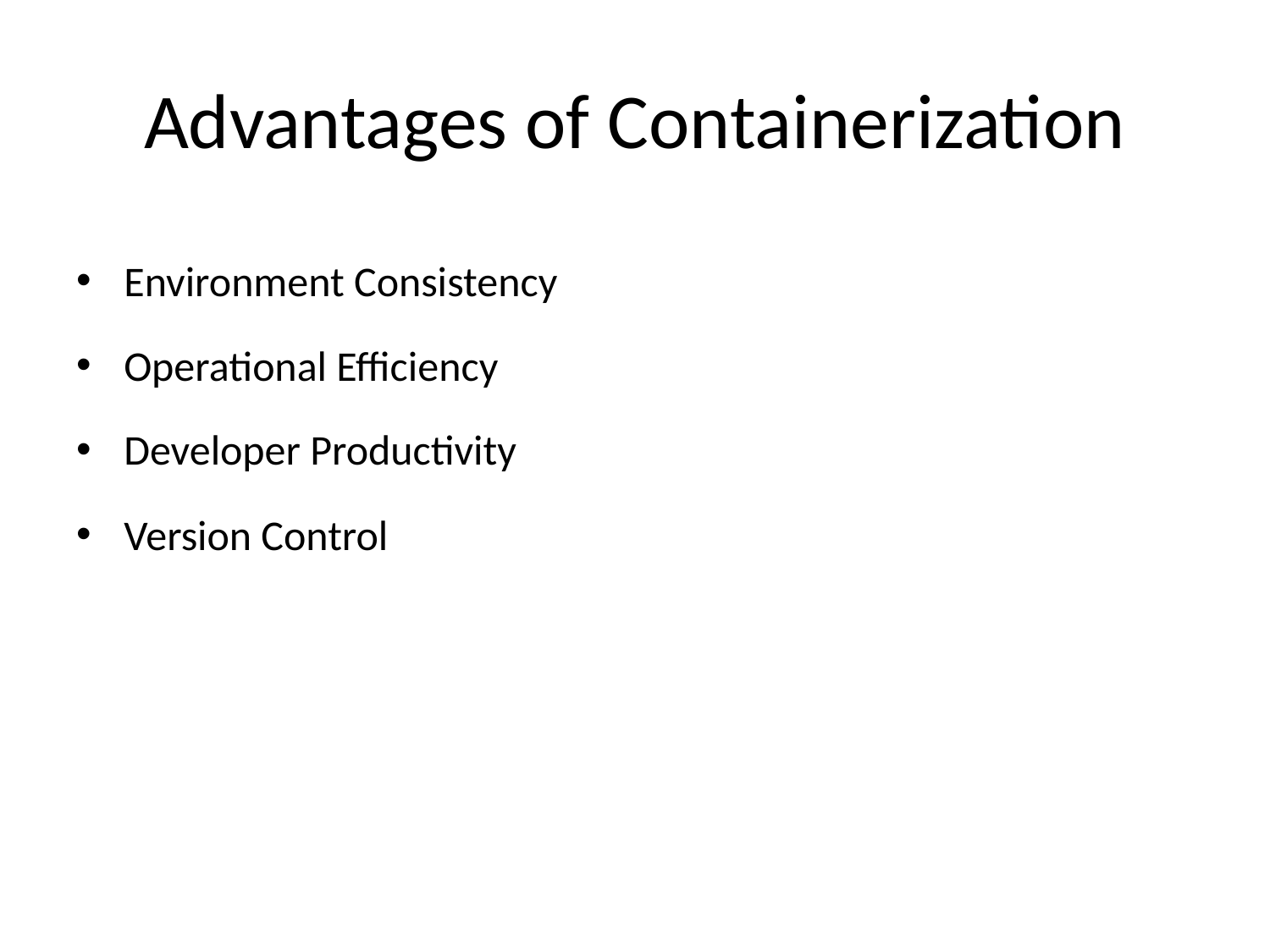

# Advantages of Containerization
Environment Consistency
Operational Efficiency
Developer Productivity
Version Control